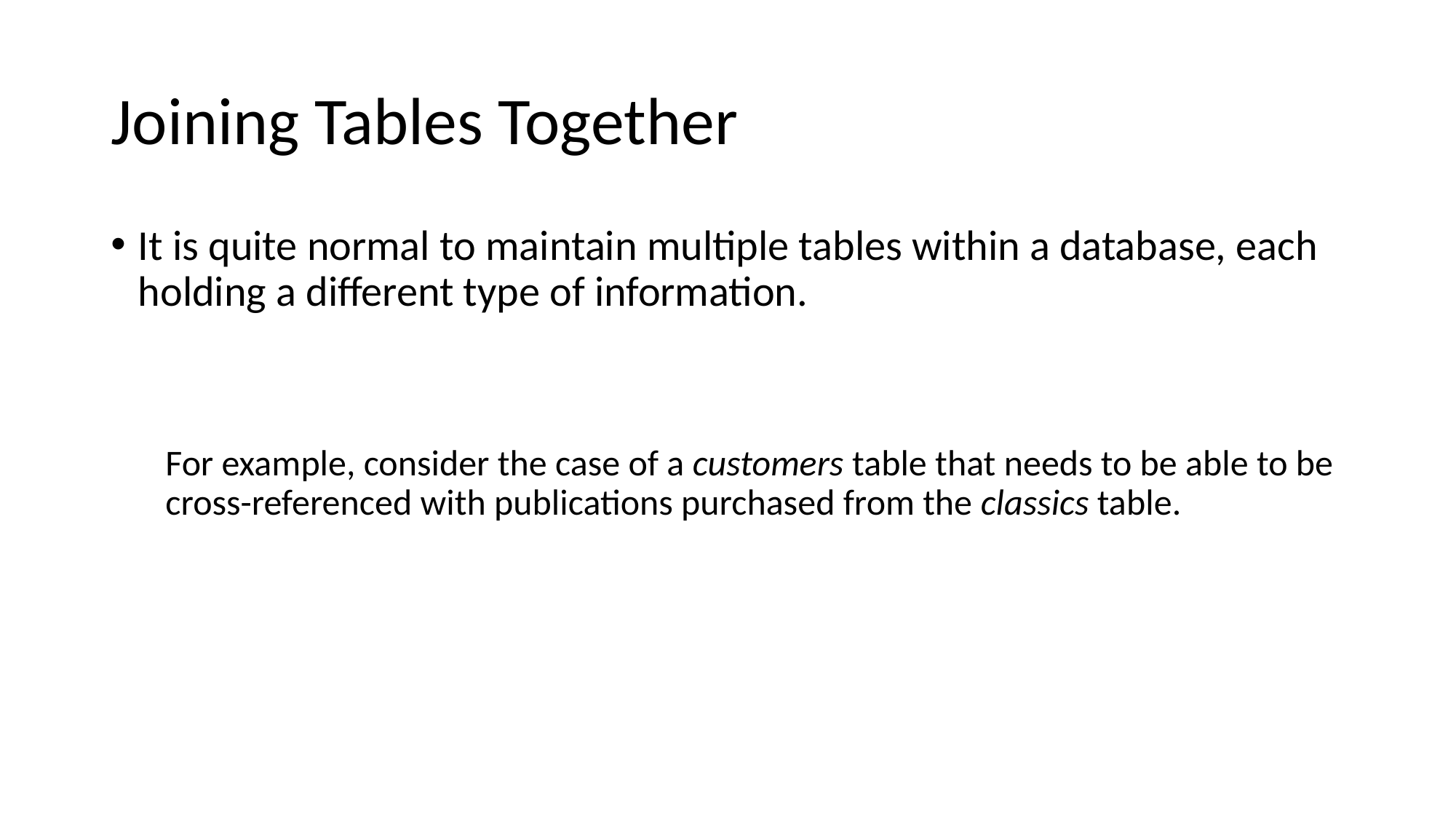

# Joining Tables Together
It is quite normal to maintain multiple tables within a database, each holding a different type of information.

For example, consider the case of a customers table that needs to be able to be cross-referenced with publications purchased from the classics table.